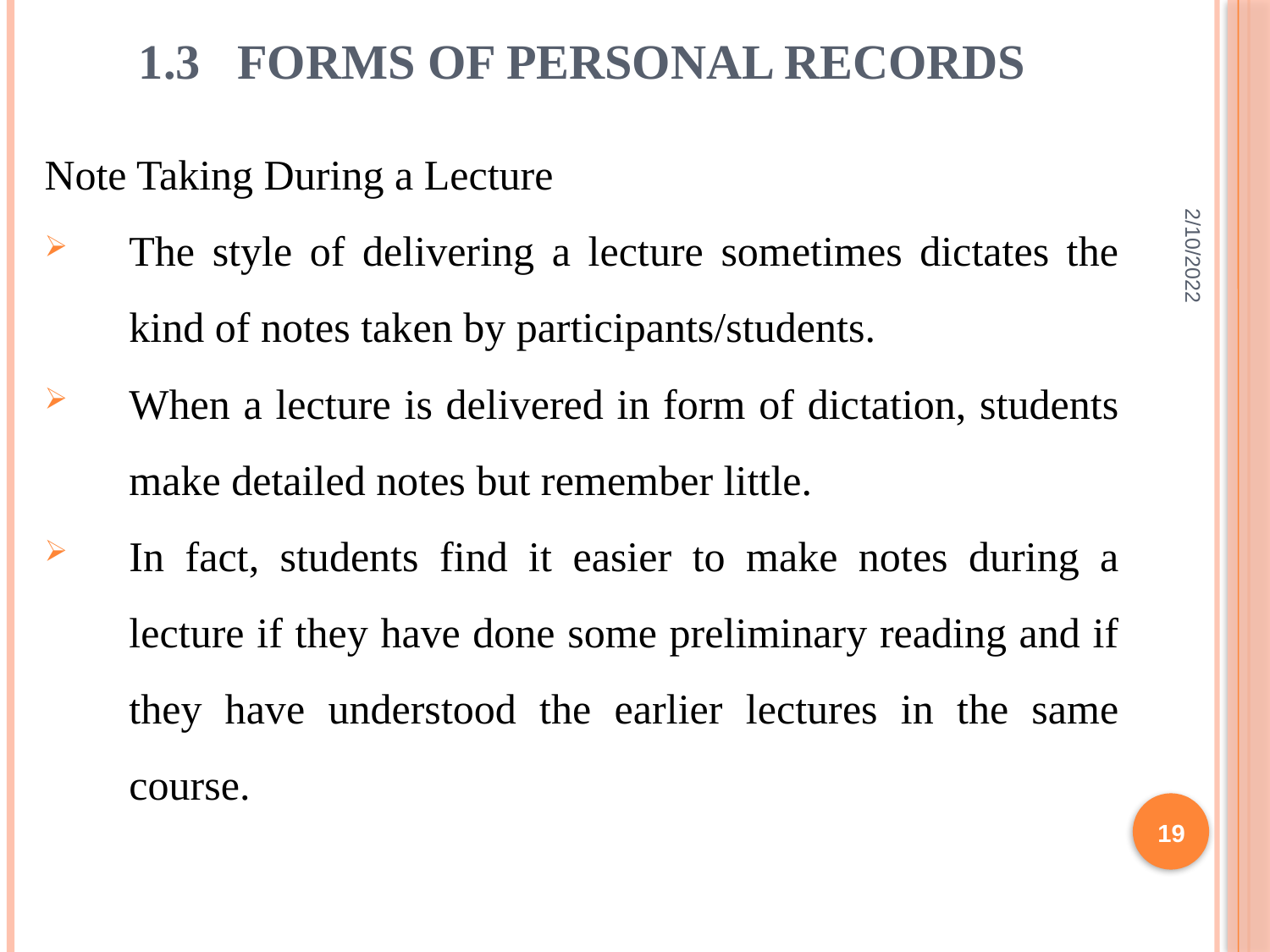

# 1.3   FORMS OF PERSONAL RECORDS
Note Taking During a Lecture
The style of delivering a lecture sometimes dictates the kind of notes taken by participants/students.
When a lecture is delivered in form of dictation, students make detailed notes but remember little.
In fact, students find it easier to make notes during a lecture if they have done some preliminary reading and if they have understood the earlier lectures in the same course.

2/10/2022
19